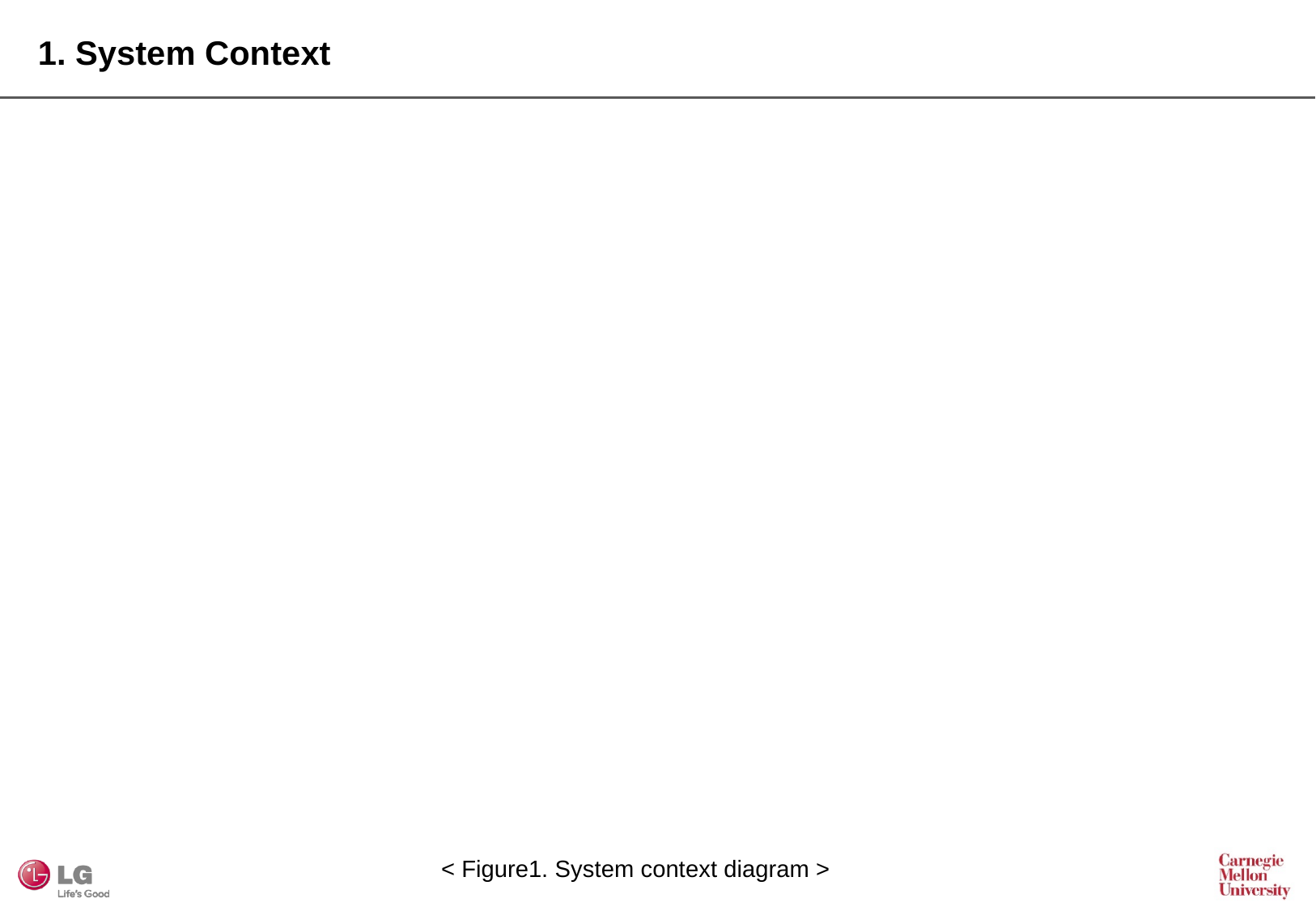

1. System Context
3
< Figure1. System context diagram >